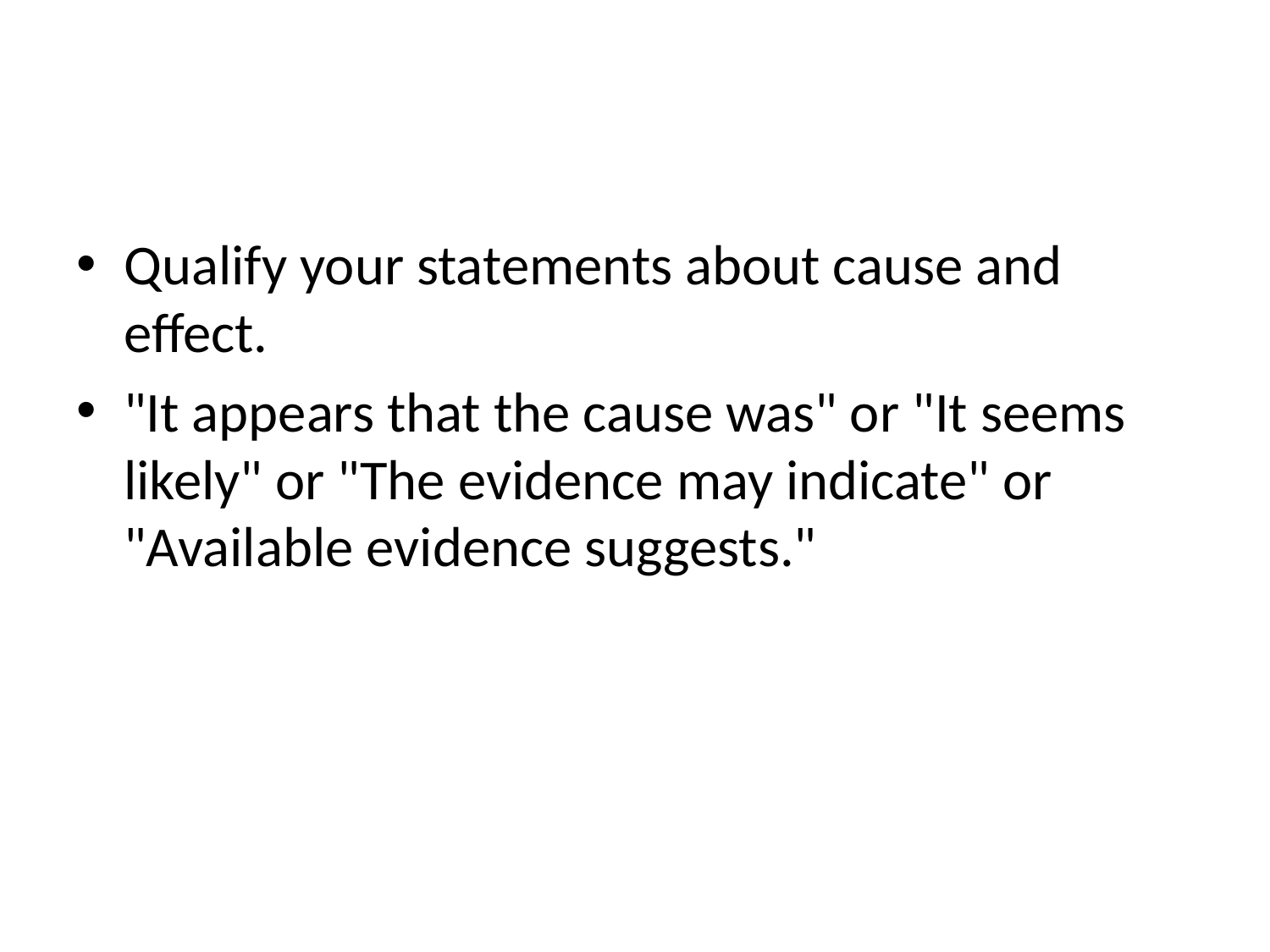

#
Qualify your statements about cause and effect.
"It appears that the cause was" or "It seems likely" or "The evidence may indicate" or "Available evidence suggests."